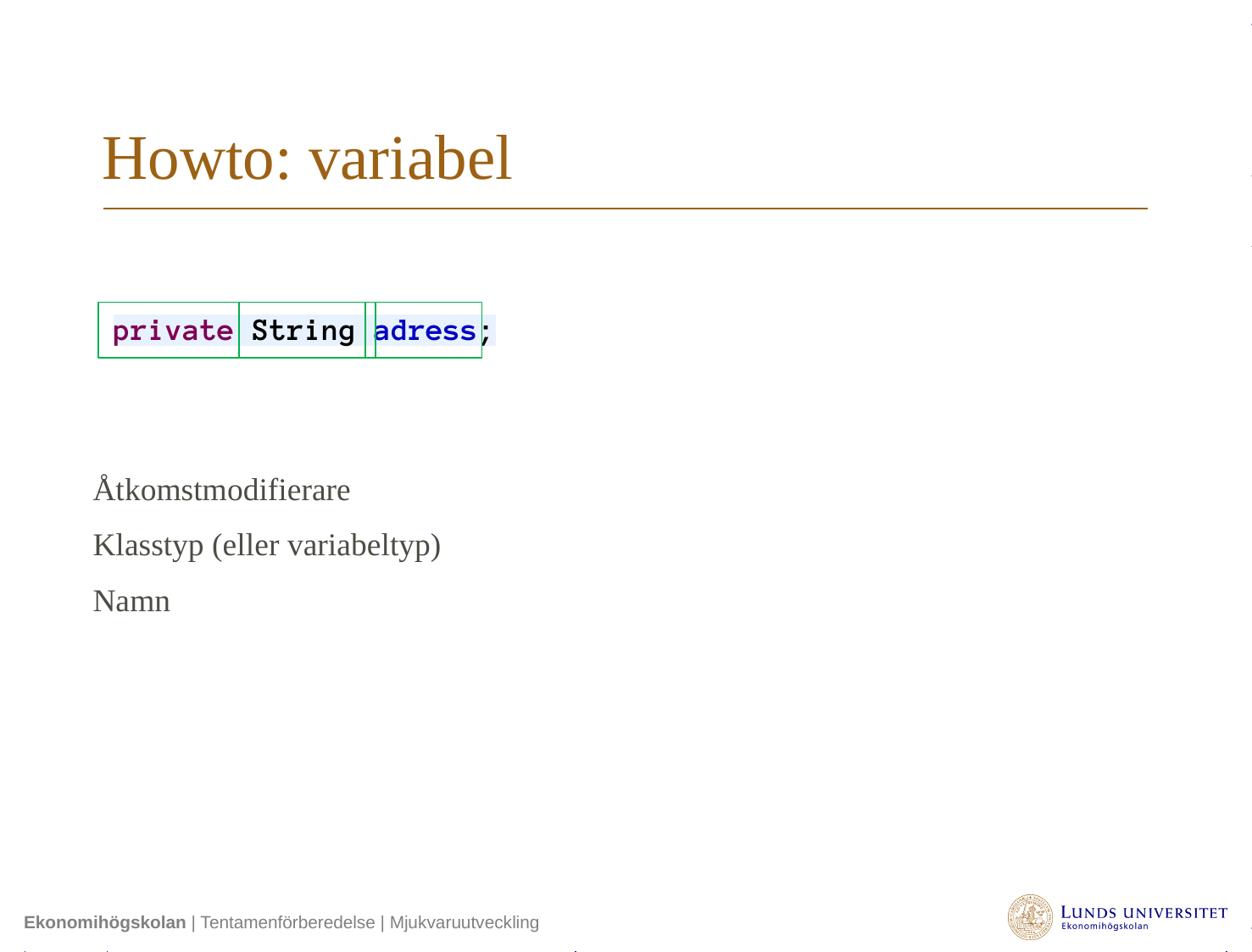

# Howto: variabel
private String adress;

Åtkomstmodifierare
Klasstyp (eller variabeltyp)
Namn